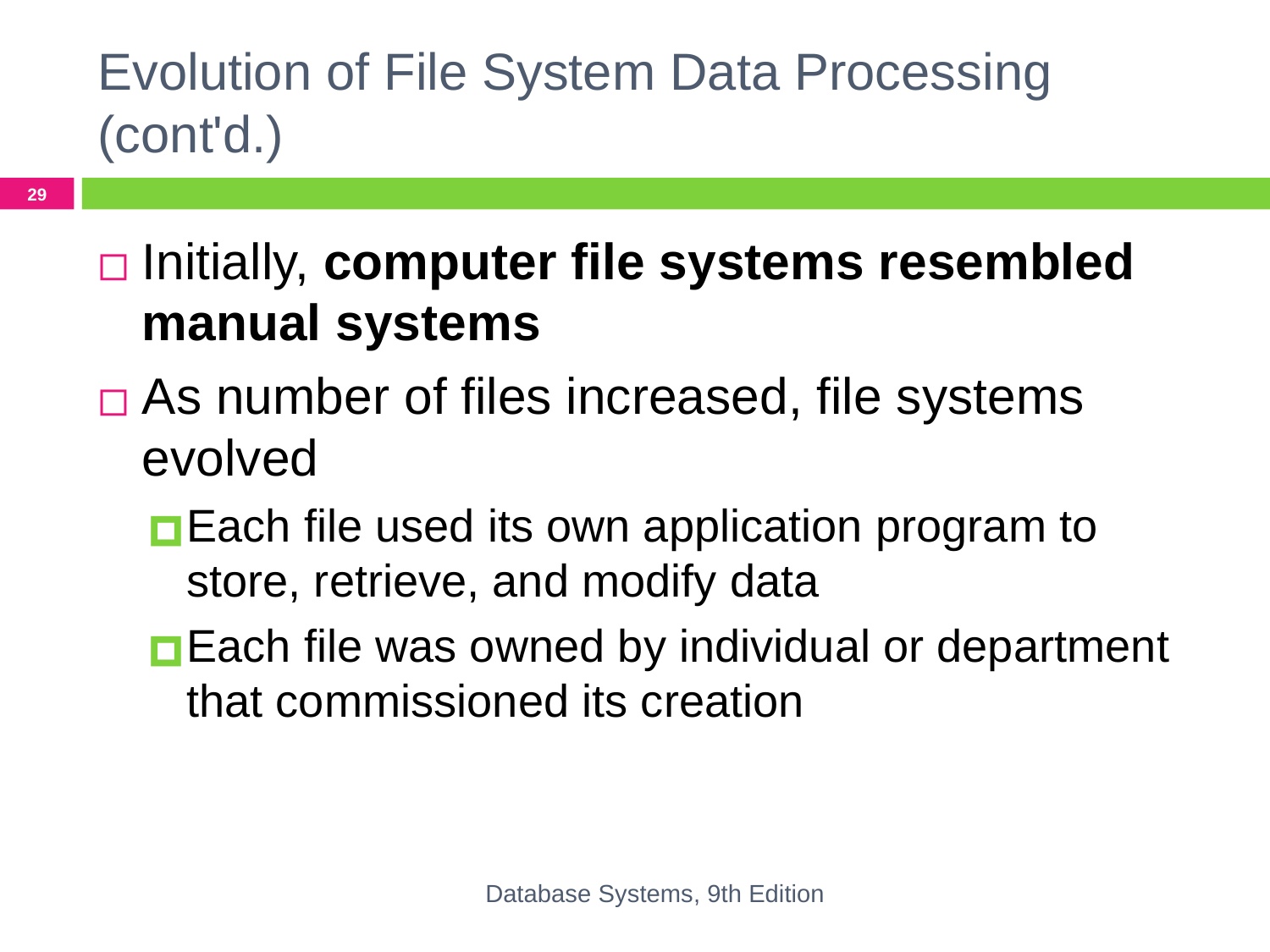

# Evolution of File System Data Processing (cont'd.)
29
Initially, computer file systems resembled manual systems
As number of files increased, file systems evolved
Each file used its own application program to store, retrieve, and modify data
Each file was owned by individual or department that commissioned its creation
Database Systems, 9th Edition